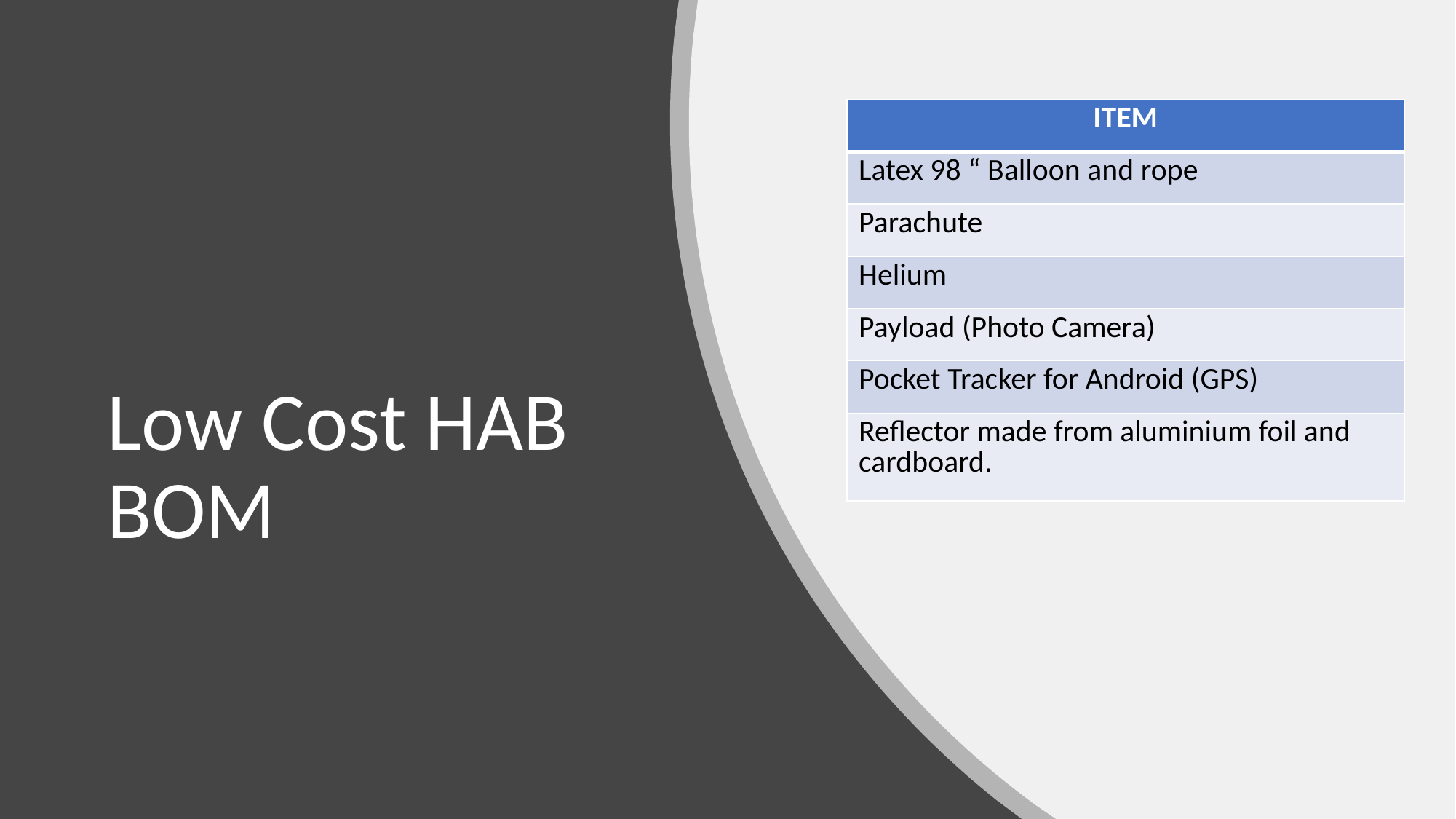

| ITEM |
| --- |
| Latex 98 “ Balloon and rope |
| Parachute |
| Helium |
| Payload (Photo Camera) |
| Pocket Tracker for Android (GPS) |
| Reflector made from aluminium foil and cardboard. |
# Low Cost HAB BOM